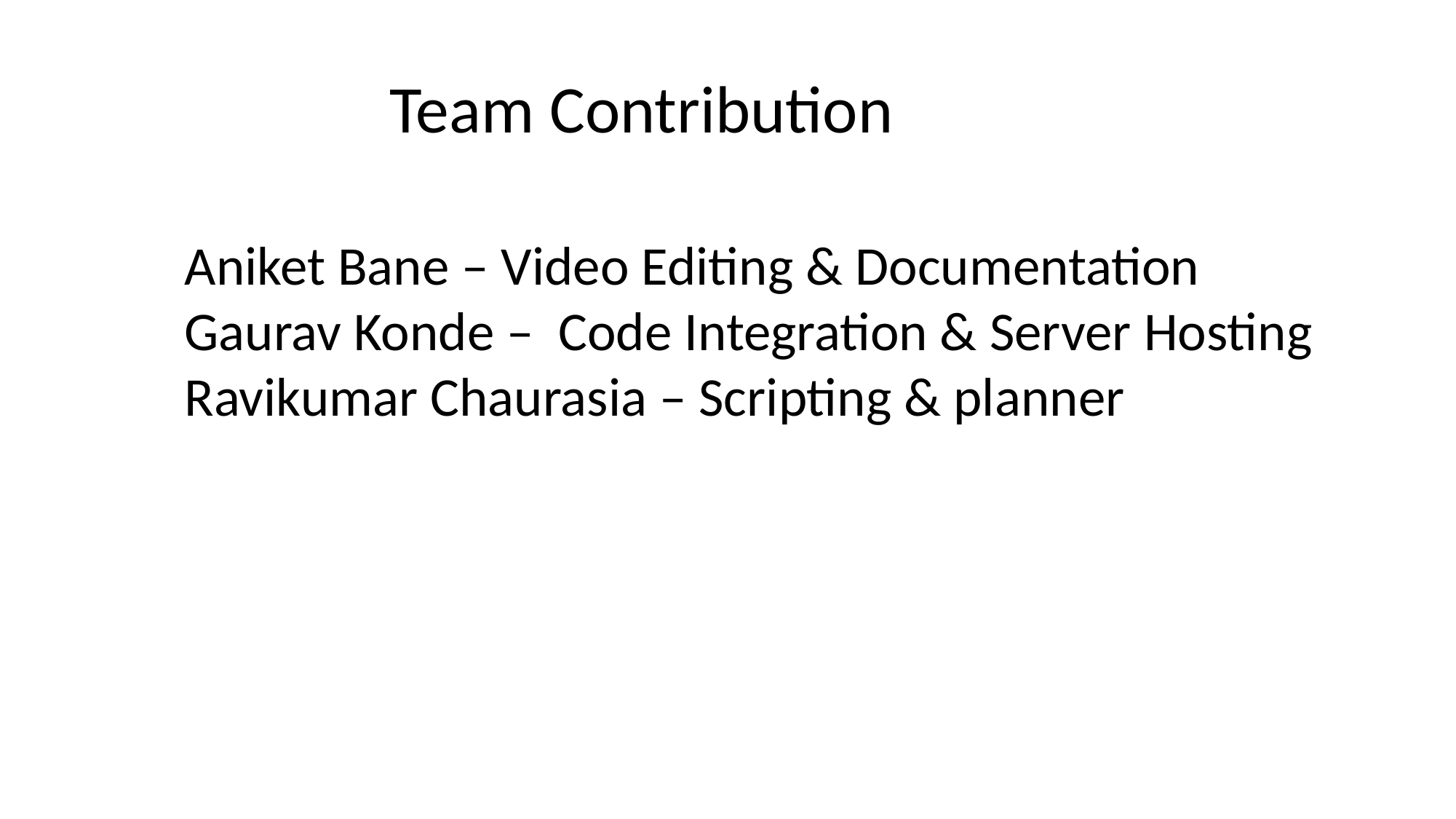

Team Contribution
Aniket Bane – Video Editing & Documentation
Gaurav Konde –  Code Integration & Server Hosting
Ravikumar Chaurasia – Scripting & planner